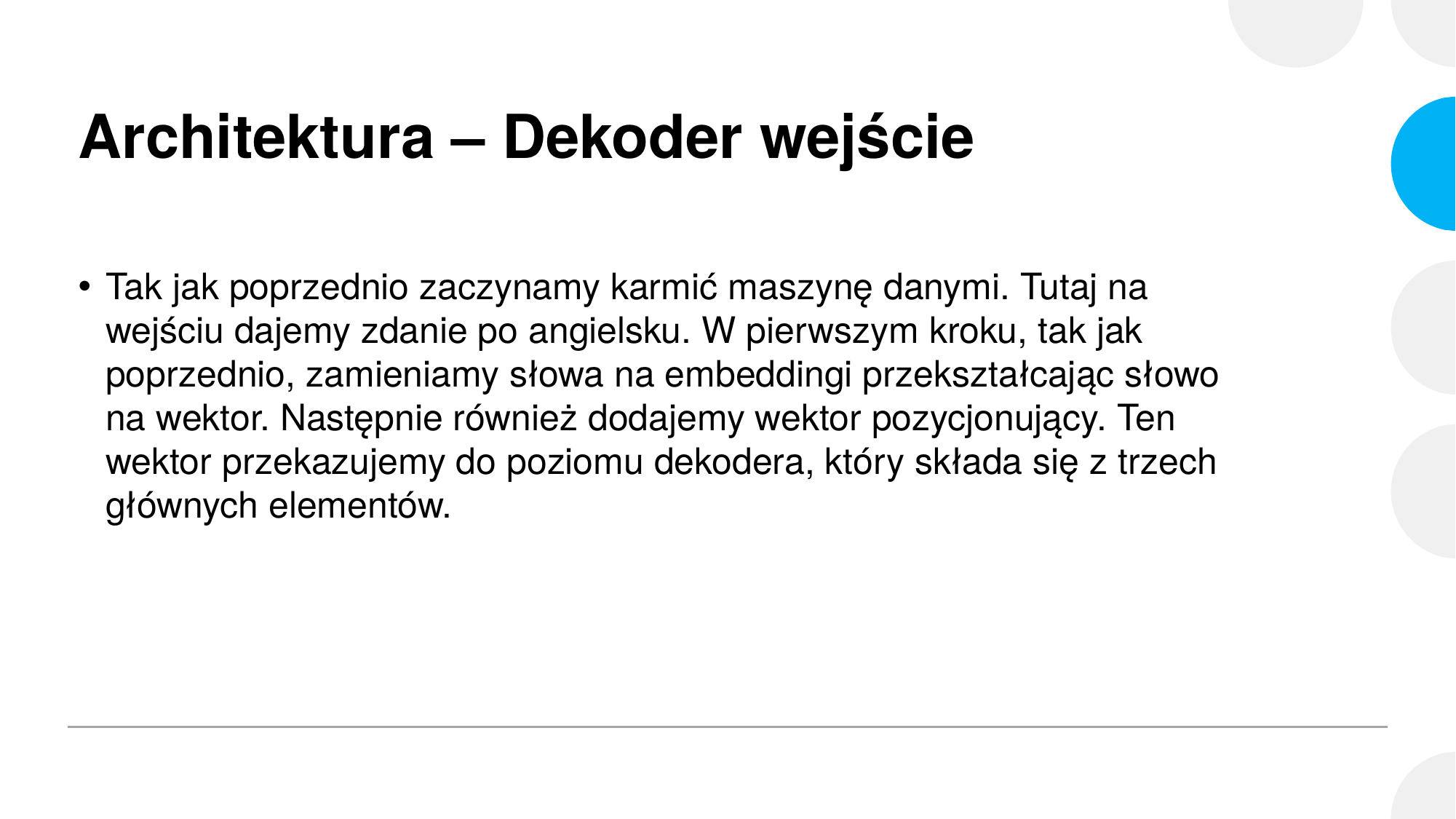

# Architektura – Dekoder wejście

Tak jak poprzednio zaczynamy karmić maszynę danymi. Tutaj na wejściu dajemy zdanie po angielsku. W pierwszym kroku, tak jak poprzednio, zamieniamy słowa na embeddingi przekształcając słowo na wektor. Następnie również dodajemy wektor pozycjonujący. Ten wektor przekazujemy do poziomu dekodera, który składa się z trzech głównych elementów.